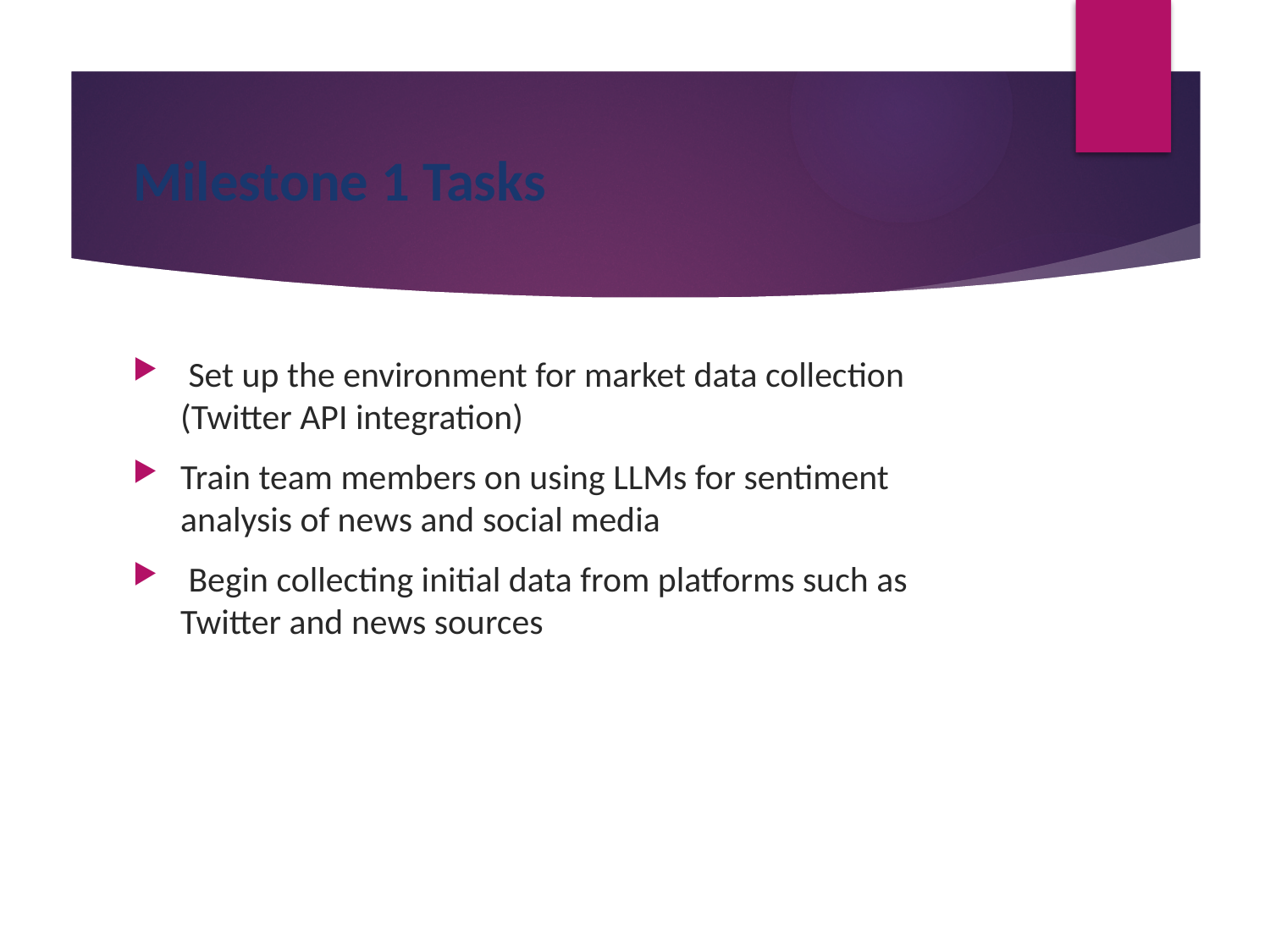

# Milestone 1 Tasks
 Set up the environment for market data collection (Twitter API integration)
Train team members on using LLMs for sentiment analysis of news and social media
 Begin collecting initial data from platforms such as Twitter and news sources